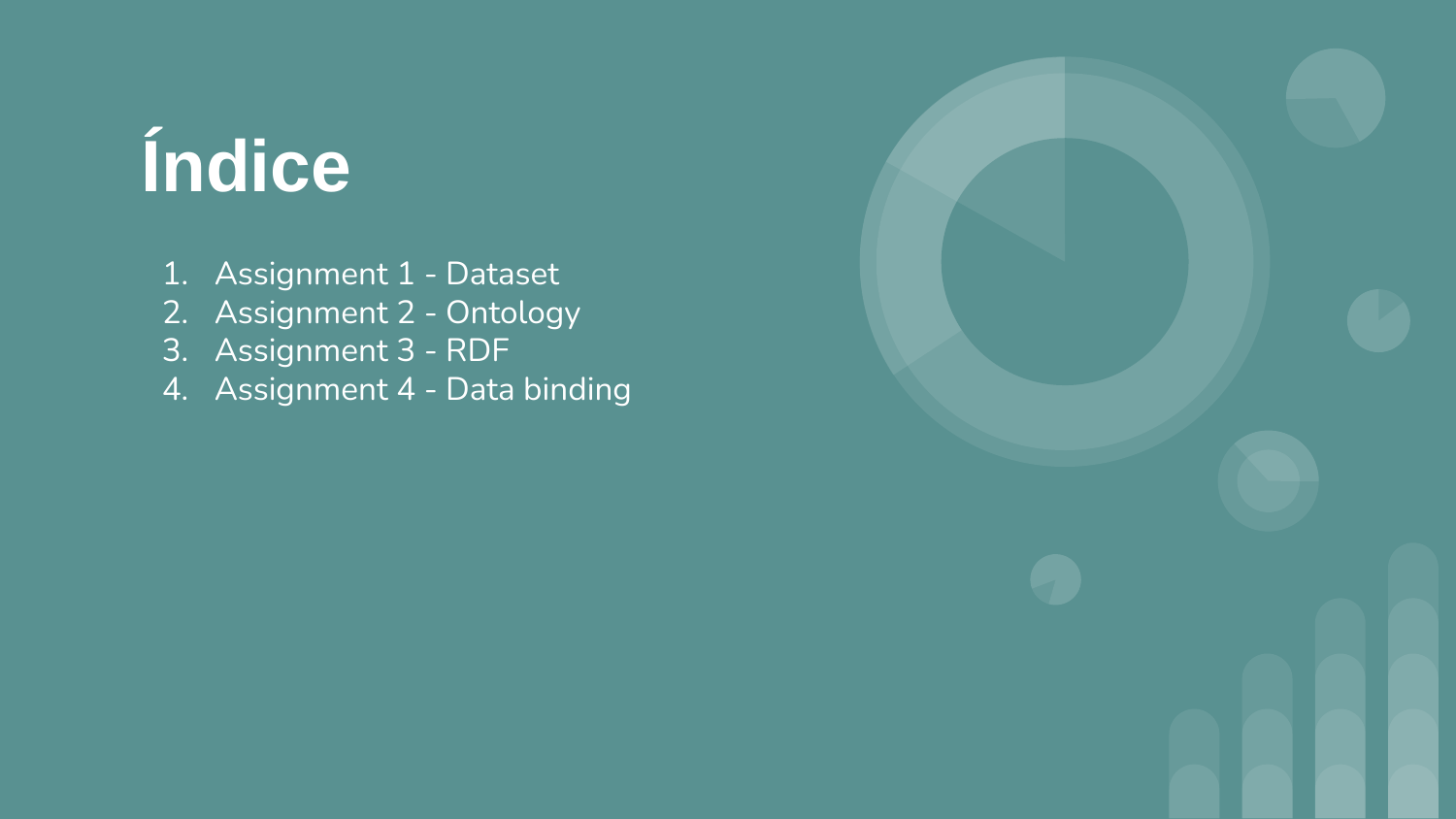

Índice
Assignment 1 - Dataset
Assignment 2 - Ontology
Assignment 3 - RDF
Assignment 4 - Data binding